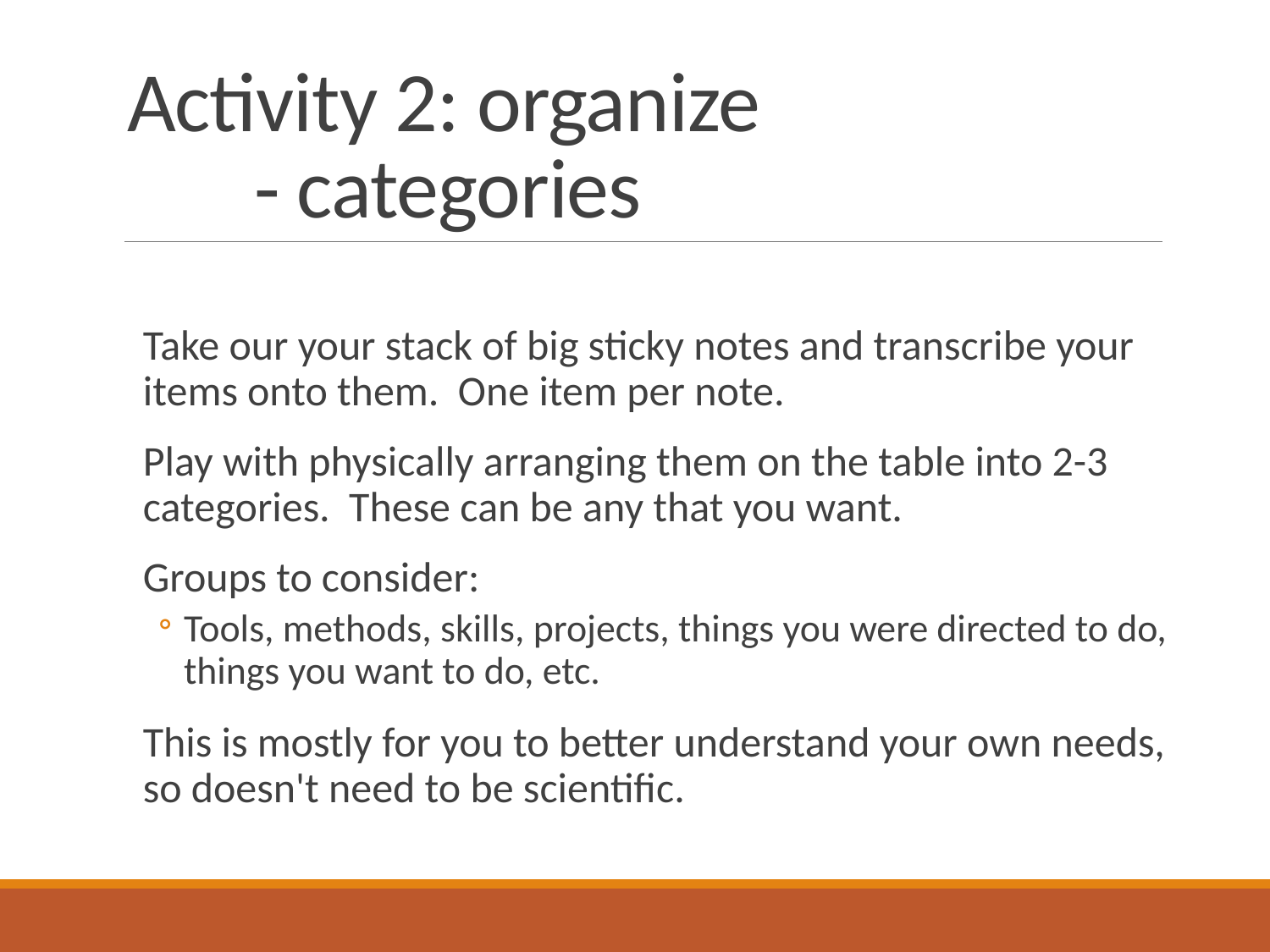

# Activity 2: organize - categories
Take our your stack of big sticky notes and transcribe your items onto them.  One item per note.
Play with physically arranging them on the table into 2-3 categories.  These can be any that you want.
Groups to consider:
Tools, methods, skills, projects, things you were directed to do, things you want to do, etc.
This is mostly for you to better understand your own needs, so doesn't need to be scientific.